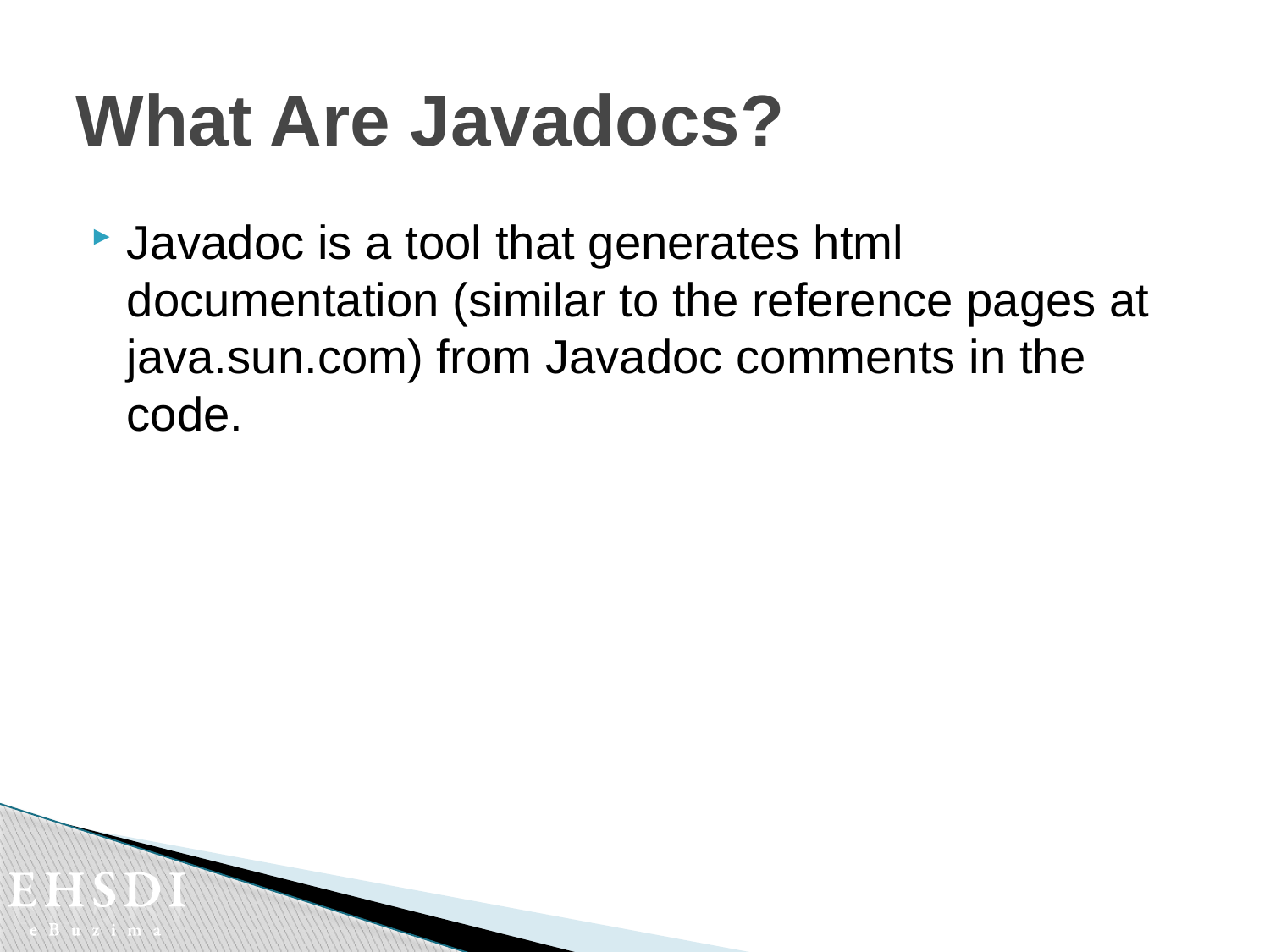

# What Are Javadocs?
Javadoc is a tool that generates html documentation (similar to the reference pages at java.sun.com) from Javadoc comments in the code.